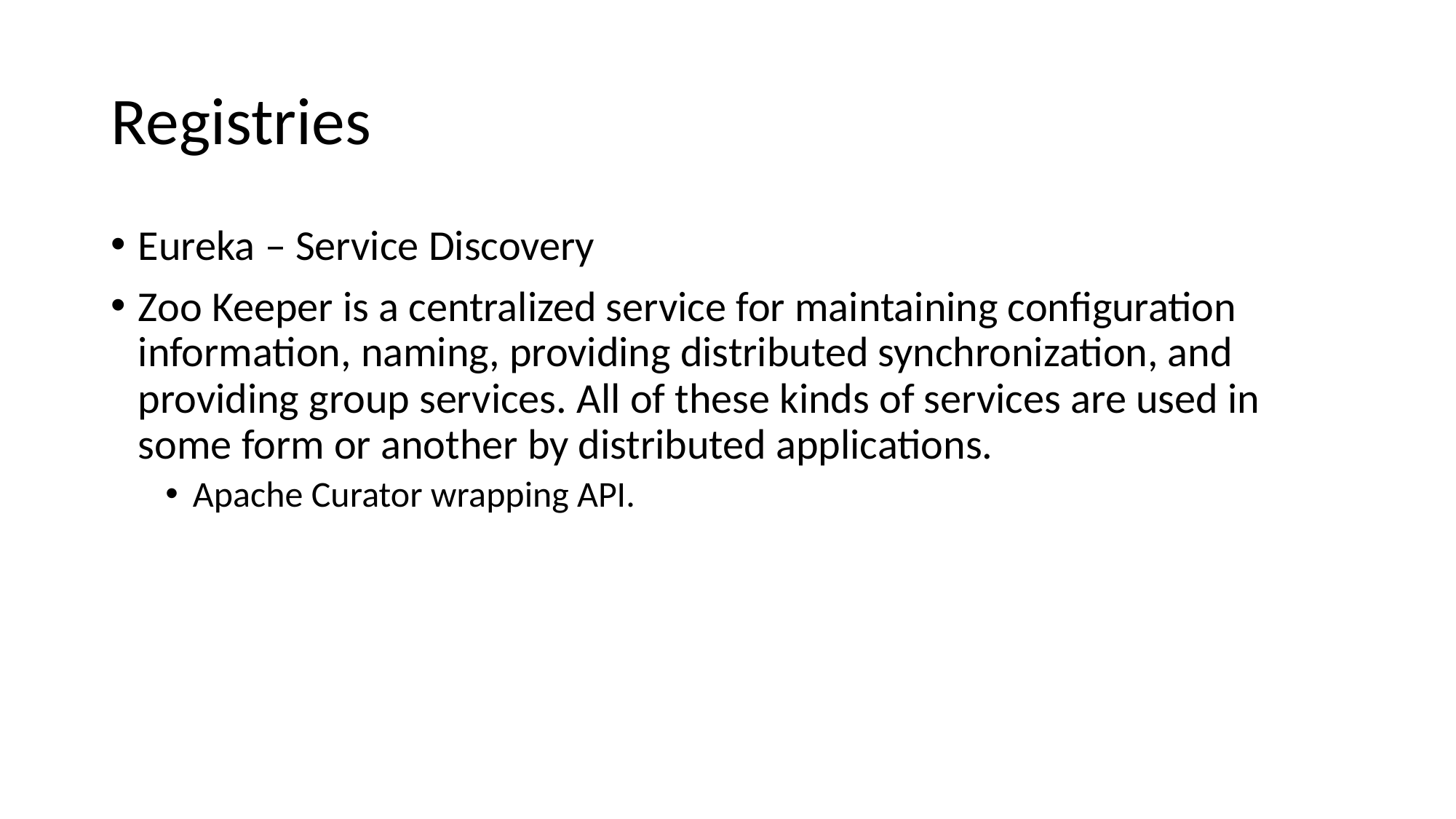

# Registries
Eureka – Service Discovery
Zoo Keeper is a centralized service for maintaining configuration information, naming, providing distributed synchronization, and providing group services. All of these kinds of services are used in some form or another by distributed applications.
Apache Curator wrapping API.